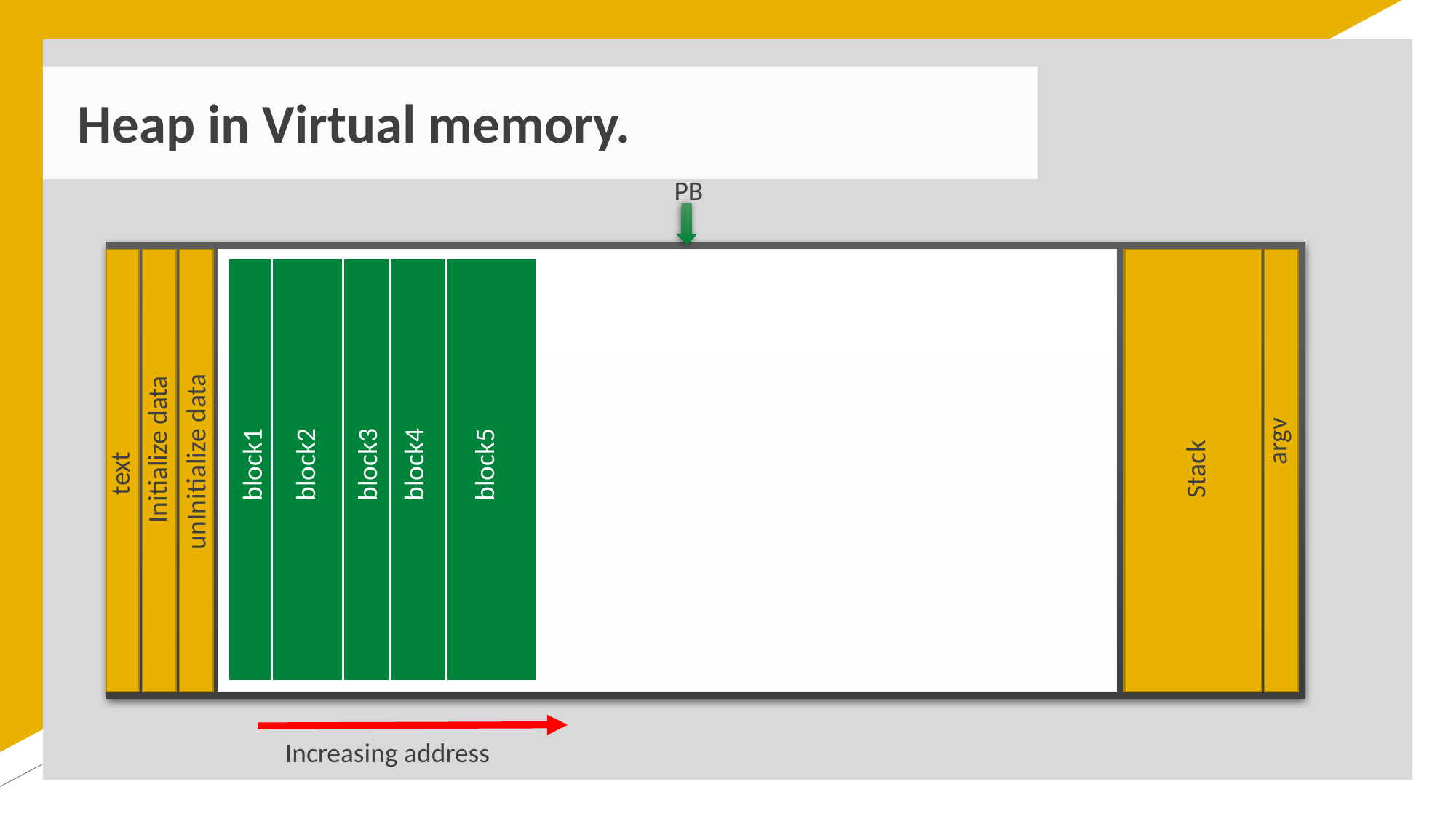

# Heap in Virtual memory.
PB

unInitialize data
Stack
argv
Initialize data
text
unInitialize data
block1
block2
block3
block4
block5
Increasing address